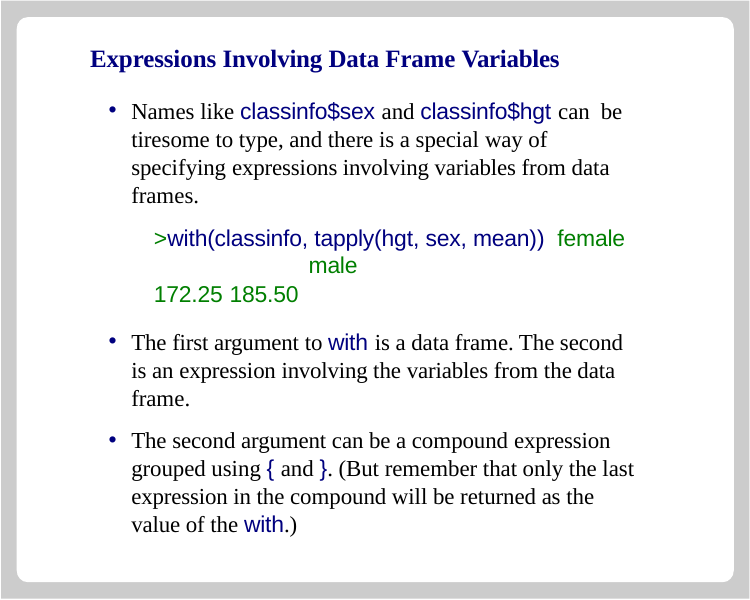

# Expressions Involving Data Frame Variables
Names like classinfo$sex and classinfo$hgt can  be tiresome to type, and there is a special way of  specifying expressions involving variables from data  frames.
>with(classinfo, tapply(hgt, sex, mean))  female	male
172.25 185.50

The first argument to with is a data frame. The second  is an expression involving the variables from the data  frame.
The second argument can be a compound expression  grouped using { and }. (But remember that only the last  expression in the compound will be returned as the  value of the with.)